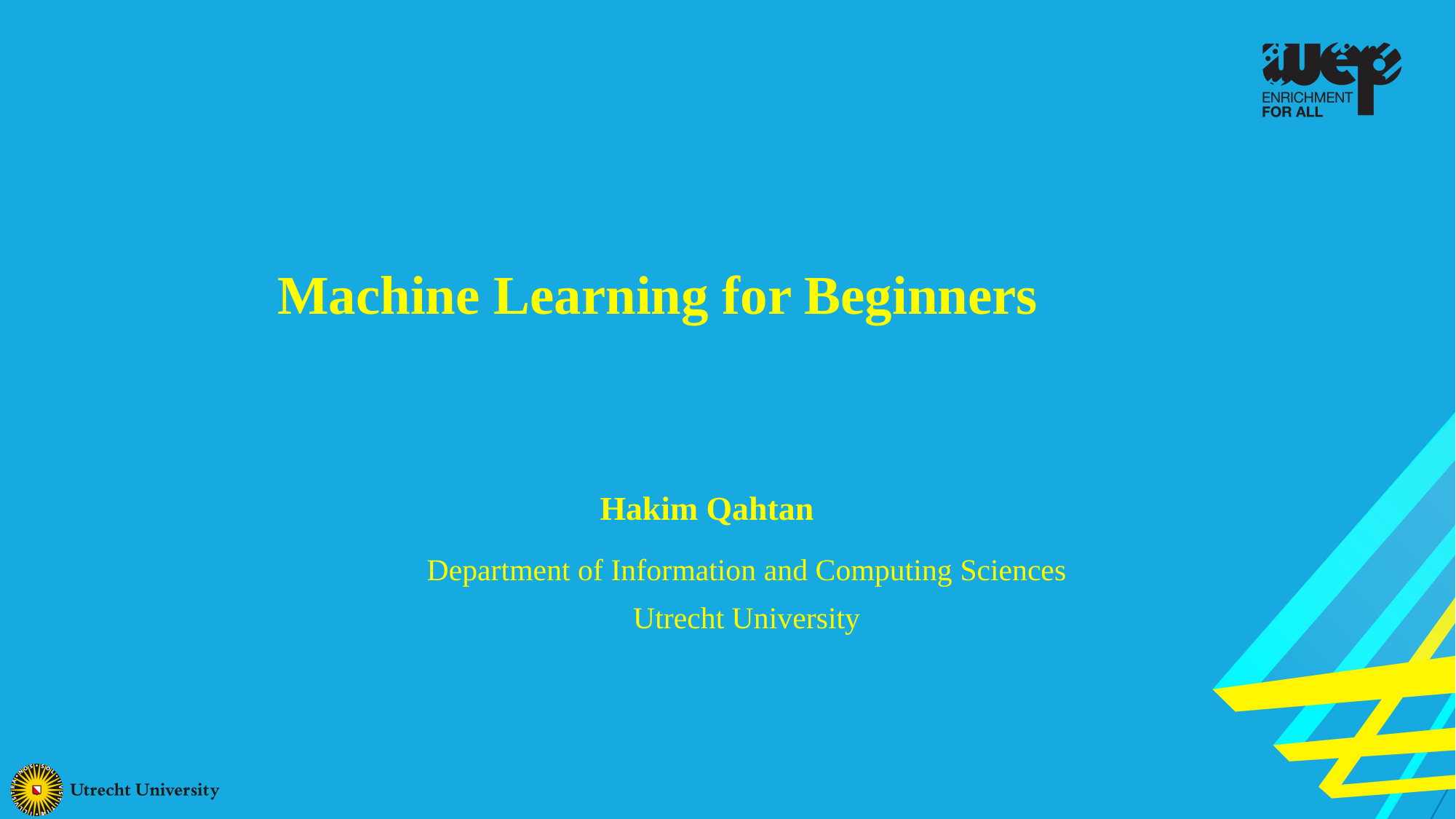

Machine Learning for Beginners
Hakim Qahtan
Department of Information and Computing Sciences
Utrecht University